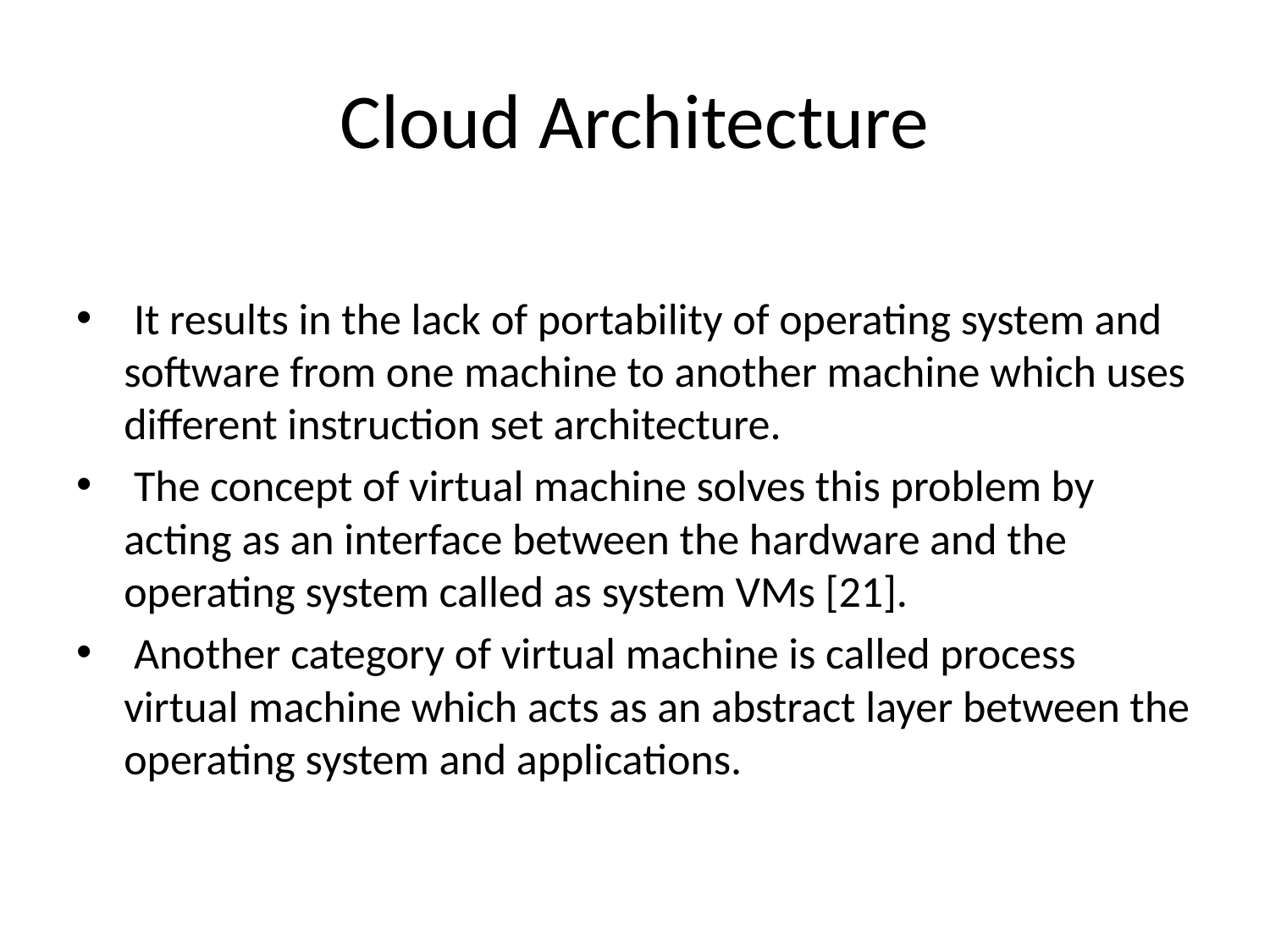

# Cloud Architecture

 It results in the lack of portability of operating system and software from one machine to another machine which uses different instruction set architecture.
 The concept of virtual machine solves this problem by acting as an interface between the hardware and the operating system called as system VMs [21].
 Another category of virtual machine is called process virtual machine which acts as an abstract layer between the operating system and applications.